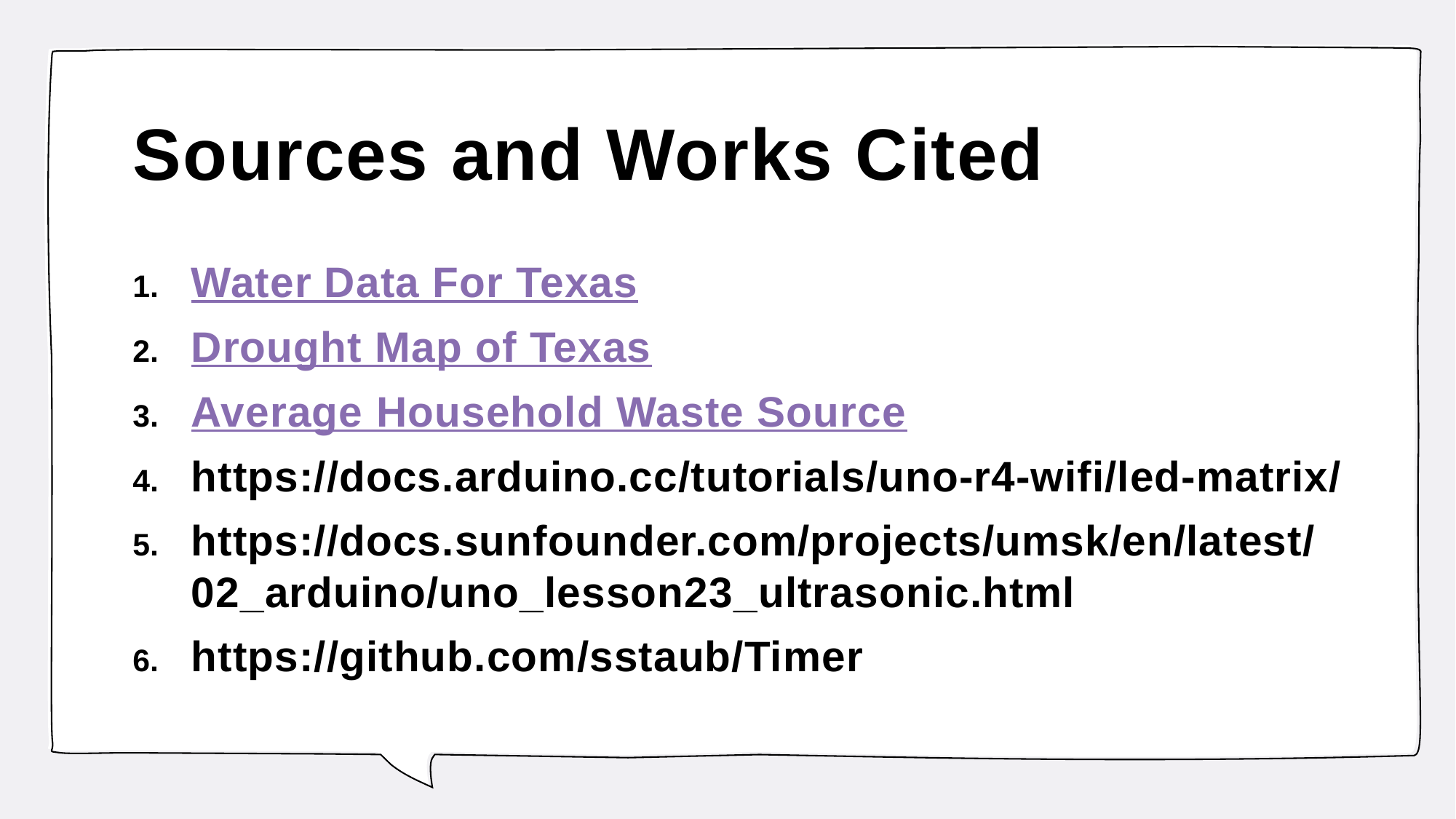

# Sources and Works Cited
Water Data For Texas
Drought Map of Texas
Average Household Waste Source
https://docs.arduino.cc/tutorials/uno-r4-wifi/led-matrix/
https://docs.sunfounder.com/projects/umsk/en/latest/02_arduino/uno_lesson23_ultrasonic.html
https://github.com/sstaub/Timer